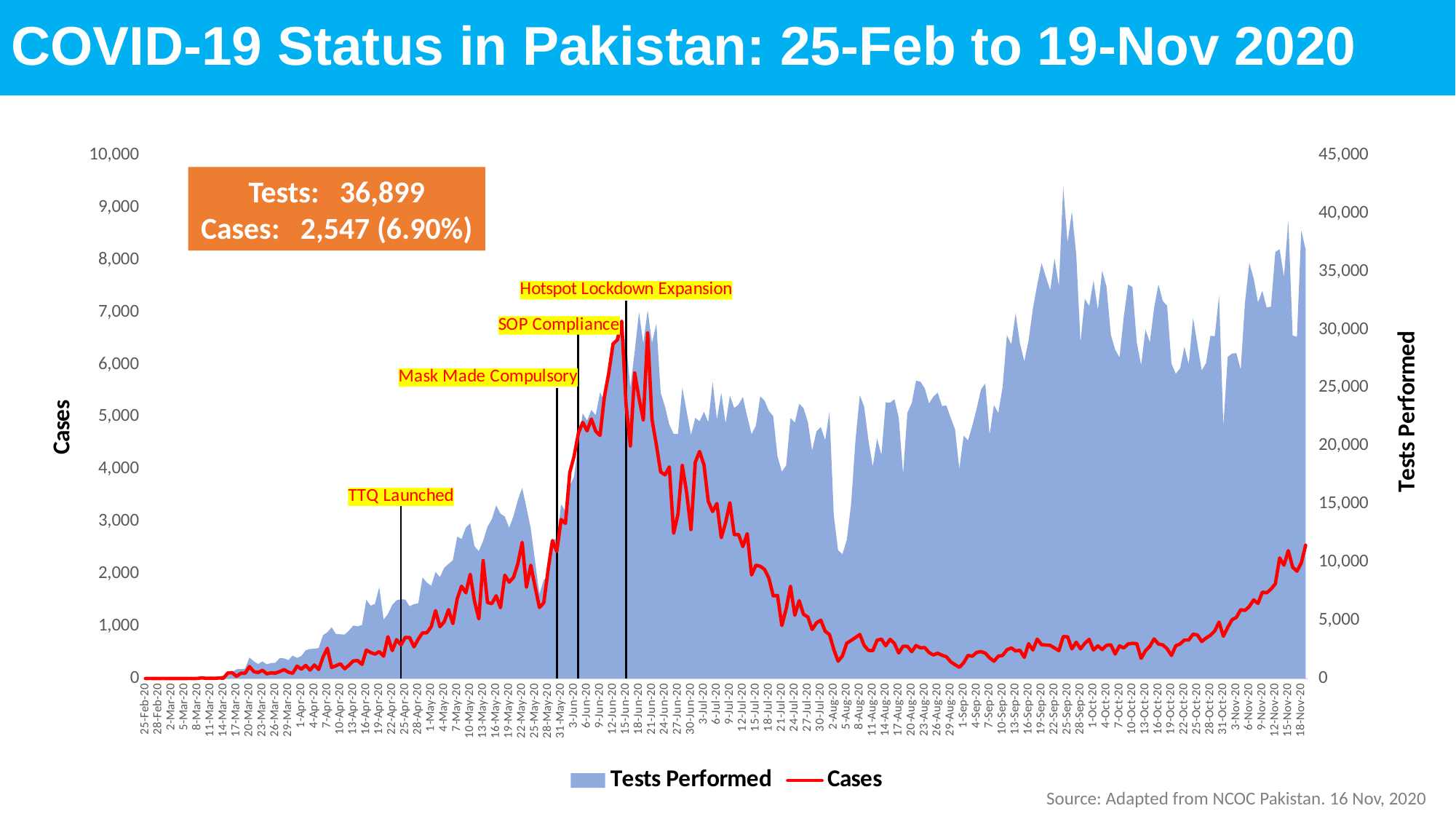

COVID-19 Status in Pakistan: 25-Feb to 19-Nov 2020

### Chart

| Category | Tests Performed | SOPs | Cases | Column2 |
|---|---|---|---|---|
| 43886 | 4.0 | None | 0.0 | None |
| 43887 | 8.0 | None | 1.0 | None |
| 43888 | 32.0 | None | 0.0 | None |
| 43889 | 9.0 | None | 0.0 | None |
| 43890 | 19.0 | None | 1.0 | None |
| 43891 | 13.0 | None | 0.0 | None |
| 43892 | 14.0 | None | 0.0 | None |
| 43893 | 25.0 | None | 0.0 | None |
| 43894 | 15.0 | None | 0.0 | None |
| 43895 | 14.0 | None | 0.0 | None |
| 43896 | 49.0 | None | 1.0 | None |
| 43897 | 15.0 | None | 0.0 | None |
| 43898 | 18.0 | None | 1.0 | None |
| 43899 | 65.0 | None | 11.0 | None |
| 43900 | 79.0 | None | 3.0 | None |
| 43901 | 163.0 | None | 4.0 | None |
| 43902 | 116.0 | None | 3.0 | None |
| 43903 | 176.0 | None | 9.0 | None |
| 43904 | 255.0 | None | 6.0 | None |
| 43905 | 472.0 | None | 104.0 | None |
| 43906 | 531.0 | None | 112.0 | None |
| 43907 | 791.0 | None | 41.0 | None |
| 43908 | 813.0 | None | 100.0 | None |
| 43909 | 849.0 | None | 100.0 | None |
| 43910 | 1798.0 | None | 227.0 | None |
| 43911 | 1480.0 | None | 132.0 | None |
| 43912 | 1241.0 | None | 112.0 | None |
| 43913 | 1469.0 | None | 157.0 | None |
| 43914 | 1219.0 | None | 89.0 | None |
| 43915 | 1328.0 | None | 108.0 | None |
| 43916 | 1357.0 | None | 102.0 | None |
| 43917 | 1757.0 | None | 133.0 | None |
| 43918 | 1728.0 | None | 170.0 | None |
| 43919 | 1580.0 | None | 121.0 | None |
| 43920 | 1966.0 | None | 99.0 | None |
| 43921 | 1764.0 | None | 236.0 | None |
| 43922 | 1941.0 | None | 178.0 | None |
| 43923 | 2420.0 | None | 250.0 | None |
| 43924 | 2546.0 | None | 161.0 | None |
| 43925 | 2555.0 | None | 258.0 | None |
| 43926 | 2627.0 | None | 172.0 | None |
| 43927 | 3721.0 | None | 407.0 | None |
| 43928 | 3974.0 | None | 577.0 | None |
| 43929 | 4397.0 | None | 210.0 | None |
| 43930 | 3821.0 | None | 243.0 | None |
| 43931 | 3799.0 | None | 281.0 | None |
| 43932 | 3778.0 | None | 186.0 | None |
| 43933 | 4126.0 | None | 254.0 | None |
| 43934 | 4554.0 | None | 336.0 | None |
| 43935 | 4478.0 | None | 342.0 | None |
| 43936 | 4601.0 | None | 269.0 | None |
| 43937 | 6761.0 | None | 543.0 | None |
| 43938 | 6264.0 | None | 497.0 | None |
| 43939 | 6416.0 | None | 465.0 | None |
| 43940 | 7847.0 | None | 514.0 | None |
| 43941 | 5073.0 | None | 425.0 | None |
| 43942 | 5543.0 | None | 798.0 | None |
| 43943 | 6334.0 | None | 533.0 | None |
| 43944 | 6729.0 | None | 742.0 | None |
| 43945 | 6816.0 | 15000.0 | 642.0 | 0.0 |
| 43946 | 6782.0 | None | 785.0 | None |
| 43947 | 6218.0 | None | 783.0 | None |
| 43948 | 6391.0 | None | 605.0 | None |
| 43949 | 6467.0 | None | 751.0 | None |
| 43950 | 8688.0 | None | 874.0 | None |
| 43951 | 8249.0 | None | 874.0 | None |
| 43952 | 7971.0 | None | 990.0 | None |
| 43953 | 9164.0 | None | 1297.0 | None |
| 43954 | 8716.0 | None | 989.0 | None |
| 43955 | 9522.0 | None | 1083.0 | None |
| 43956 | 9857.0 | None | 1315.0 | None |
| 43957 | 10178.0 | None | 1049.0 | None |
| 43958 | 12196.0 | None | 1523.0 | None |
| 43959 | 11993.0 | None | 1764.0 | None |
| 43960 | 12982.0 | None | 1637.0 | None |
| 43961 | 13341.0 | None | 1991.0 | None |
| 43962 | 11367.0 | None | 1476.0 | None |
| 43963 | 10957.0 | None | 1140.0 | None |
| 43964 | 11848.0 | None | 2255.0 | None |
| 43965 | 13051.0 | None | 1452.0 | None |
| 43966 | 13700.0 | None | 1430.0 | None |
| 43967 | 14878.0 | None | 1581.0 | None |
| 43968 | 14175.0 | None | 1352.0 | None |
| 43969 | 13925.0 | None | 1974.0 | None |
| 43970 | 12957.0 | None | 1841.0 | None |
| 43971 | 13962.0 | None | 1932.0 | None |
| 43972 | 15346.0 | None | 2193.0 | None |
| 43973 | 16387.0 | None | 2603.0 | None |
| 43974 | 14705.0 | None | 1743.0 | None |
| 43975 | 12915.0 | None | 2164.0 | None |
| 43976 | 10049.0 | None | 1748.0 | None |
| 43977 | 7252.0 | None | 1356.0 | None |
| 43978 | 8491.0 | None | 1446.0 | None |
| 43979 | 8687.0 | None | 2076.0 | None |
| 43980 | 11931.0 | None | 2636.0 | None |
| 43981 | 12020.0 | 25000.0 | 2429.0 | 0.0 |
| 43982 | 14972.0 | None | 3039.0 | None |
| 43983 | 14398.0 | None | 2964.0 | None |
| 43984 | 16548.0 | None | 3938.0 | None |
| 43985 | 17370.0 | None | 4244.0 | None |
| 43986 | 20167.0 | 30000.0 | 4688.0 | 0.0 |
| 43987 | 22812.0 | None | 4896.0 | None |
| 43988 | 22185.0 | None | 4734.0 | None |
| 43989 | 23100.0 | None | 4960.0 | None |
| 43990 | 22650.0 | None | 4728.0 | None |
| 43991 | 24620.0 | None | 4646.0 | None |
| 43992 | 23799.0 | None | 5385.0 | None |
| 43993 | 26573.0 | None | 5834.0 | None |
| 43994 | 28344.0 | None | 6397.0 | None |
| 43995 | 29850.0 | None | 6472.0 | None |
| 43996 | 29546.0 | None | 6825.0 | None |
| 43997 | 29085.0 | 32500.0 | 5248.0 | 0.0 |
| 43998 | 25015.0 | None | 4443.0 | None |
| 43999 | 28117.0 | None | 5839.0 | None |
| 44000 | 31500.0 | None | 5358.0 | None |
| 44001 | 28824.0 | None | 4944.0 | None |
| 44002 | 31681.0 | None | 6604.0 | None |
| 44003 | 28855.0 | None | 4951.0 | None |
| 44004 | 30520.0 | None | 4471.0 | None |
| 44005 | 24599.0 | None | 3946.0 | None |
| 44006 | 23380.0 | None | 3892.0 | None |
| 44007 | 21835.0 | None | 4044.0 | None |
| 44008 | 21041.0 | None | 2775.0 | None |
| 44009 | 21033.0 | None | 3138.0 | None |
| 44010 | 25013.0 | None | 4072.0 | None |
| 44011 | 23009.0 | None | 3557.0 | None |
| 44012 | 20930.0 | None | 2846.0 | None |
| 44013 | 22418.0 | None | 4133.0 | None |
| 44014 | 22128.0 | None | 4339.0 | None |
| 44015 | 22941.0 | None | 4087.0 | None |
| 44016 | 22050.0 | None | 3387.0 | None |
| 44017 | 25527.0 | None | 3191.0 | None |
| 44018 | 22271.0 | None | 3344.0 | None |
| 44019 | 24577.0 | None | 2691.0 | None |
| 44020 | 21951.0 | None | 2980.0 | None |
| 44021 | 24333.0 | None | 3359.0 | None |
| 44022 | 23255.0 | None | 2751.0 | None |
| 44023 | 23569.0 | None | 2752.0 | None |
| 44024 | 24211.0 | None | 2521.0 | None |
| 44025 | 22532.0 | None | 2769.0 | None |
| 44026 | 21020.0 | None | 1979.0 | None |
| 44027 | 21749.0 | None | 2165.0 | None |
| 44028 | 24262.0 | None | 2145.0 | None |
| 44029 | 23907.0 | None | 2085.0 | None |
| 44030 | 23011.0 | None | 1918.0 | None |
| 44031 | 22559.0 | None | 1579.0 | None |
| 44032 | 19108.0 | None | 1587.0 | None |
| 44033 | 17783.0 | None | 1013.0 | None |
| 44034 | 18331.0 | None | 1332.0 | None |
| 44035 | 22408.0 | None | 1763.0 | None |
| 44036 | 22006.0 | None | 1209.0 | None |
| 44037 | 23630.0 | None | 1487.0 | None |
| 44038 | 23254.0 | None | 1226.0 | None |
| 44039 | 22056.0 | None | 1176.0 | None |
| 44040 | 19610.0 | None | 936.0 | None |
| 44041 | 21256.0 | None | 1063.0 | None |
| 44042 | 21628.0 | None | 1114.0 | None |
| 44043 | 20507.0 | None | 903.0 | None |
| 44044 | 22930.0 | None | 841.0 | None |
| 44045 | 14003.0 | None | 553.0 | None |
| 44046 | 11026.0 | None | 330.0 | None |
| 44047 | 10690.0 | None | 432.0 | None |
| 44048 | 11915.0 | None | 675.0 | None |
| 44049 | 15001.0 | None | 727.0 | None |
| 44050 | 20461.0 | None | 782.0 | None |
| 44051 | 24366.0 | None | 842.0 | None |
| 44052 | 23390.0 | None | 634.0 | None |
| 44053 | 20495.0 | None | 539.0 | None |
| 44054 | 18227.0 | None | 531.0 | None |
| 44055 | 20631.0 | None | 730.0 | None |
| 44056 | 19221.0 | None | 753.0 | None |
| 44057 | 23745.0 | None | 626.0 | None |
| 44058 | 23722.0 | None | 747.0 | None |
| 44059 | 24022.0 | None | 670.0 | None |
| 44060 | 22448.0 | None | 488.0 | None |
| 44061 | 17612.0 | None | 617.0 | None |
| 44062 | 22859.0 | None | 613.0 | None |
| 44063 | 23670.0 | None | 513.0 | None |
| 44064 | 25613.0 | None | 630.0 | None |
| 44065 | 25537.0 | None | 586.0 | None |
| 44066 | 24956.0 | None | 591.0 | None |
| 44067 | 23655.0 | None | 496.0 | None |
| 44068 | 24231.0 | None | 450.0 | None |
| 44069 | 24593.0 | None | 482.0 | None |
| 44070 | 23441.0 | None | 445.0 | None |
| 44071 | 23483.0 | None | 415.0 | None |
| 44072 | 22434.0 | None | 319.0 | None |
| 44073 | 21434.0 | None | 264.0 | None |
| 44074 | 18017.0 | None | 213.0 | None |
| 44075 | 20882.0 | None | 300.0 | None |
| 44076 | 20480.0 | None | 441.0 | None |
| 44077 | 21744.0 | None | 424.0 | None |
| 44078 | 23218.0 | None | 498.0 | None |
| 44079 | 24857.0 | None | 513.0 | None |
| 44080 | 25384.0 | None | 484.0 | None |
| 44081 | 20980.0 | None | 394.0 | None |
| 44082 | 23521.0 | None | 330.0 | None |
| 44083 | 22830.0 | None | 426.0 | None |
| 44084 | 25081.0 | None | 441.0 | None |
| 44085 | 29534.0 | None | 548.0 | None |
| 44086 | 28724.0 | None | 584.0 | None |
| 44087 | 31411.0 | None | 526.0 | None |
| 44088 | 28823.0 | None | 539.0 | None |
| 44089 | 27277.0 | None | 404.0 | None |
| 44090 | 29097.0 | None | 665.0 | None |
| 44091 | 31808.0 | None | 545.0 | None |
| 44092 | 33865.0 | None | 752.0 | None |
| 44093 | 35720.0 | None | 645.0 | None |
| 44094 | 34544.0 | None | 640.0 | None |
| 44095 | 33393.0 | None | 633.0 | None |
| 44096 | 36155.0 | None | 582.0 | None |
| 44097 | 33744.0 | None | 532.0 | None |
| 44098 | 42299.0 | None | 799.0 | None |
| 44099 | 37504.0 | None | 798.0 | None |
| 44100 | 40167.0 | None | 566.0 | None |
| 44101 | 36468.0 | None | 694.0 | None |
| 44102 | 28887.0 | None | 566.0 | None |
| 44103 | 32665.0 | None | 672.0 | None |
| 44104 | 32031.0 | None | 747.0 | None |
| 44105 | 34239.0 | None | 543.0 | None |
| 44106 | 31697.0 | None | 625.0 | None |
| 44107 | 35071.0 | None | 553.0 | None |
| 44108 | 33725.0 | None | 632.0 | None |
| 44109 | 29565.0 | None | 644.0 | None |
| 44110 | 28280.0 | None | 467.0 | None |
| 44111 | 27614.0 | None | 624.0 | None |
| 44112 | 31168.0 | None | 583.0 | None |
| 44113 | 33898.0 | None | 661.0 | None |
| 44114 | 33665.0 | None | 671.0 | None |
| 44115 | 28893.0 | None | 666.0 | None |
| 44116 | 26951.0 | None | 385.0 | None |
| 44117 | 30022.0 | None | 530.0 | None |
| 44118 | 28916.0 | None | 615.0 | None |
| 44119 | 31862.0 | None | 756.0 | None |
| 44120 | 33901.0 | None | 659.0 | None |
| 44121 | 32465.0 | None | 641.0 | None |
| 44122 | 32062.0 | None | 567.0 | None |
| 44123 | 27091.0 | None | 440.0 | None |
| 44124 | 26211.0 | None | 625.0 | None |
| 44125 | 26670.0 | None | 660.0 | None |
| 44126 | 28534.0 | None | 736.0 | None |
| 44127 | 27050.0 | None | 736.0 | None |
| 44128 | 31009.0 | None | 847.0 | None |
| 44129 | 28724.0 | None | 832.0 | None |
| 44130 | 26492.0 | None | 707.0 | None |
| 44131 | 27133.0 | None | 773.0 | None |
| 44132 | 29477.0 | None | 825.0 | None |
| 44133 | 29449.0 | None | 908.0 | None |
| 44134 | 32933.0 | None | 1078.0 | None |
| 44135 | 21688.0 | None | 807.0 | None |
| 44136 | 27665.0 | None | 977.0 | None |
| 44137 | 27953.0 | None | 1123.0 | None |
| 44138 | 27984.0 | None | 1167.0 | None |
| 44139 | 26565.0 | None | 1313.0 | None |
| 44140 | 32376.0 | None | 1302.0 | None |
| 44141 | 35745.0 | None | 1376.0 | None |
| 44142 | 34400.0 | None | 1502.0 | None |
| 44143 | 32350.0 | None | 1436.0 | None |
| 44144 | 33340.0 | None | 1650.0 | None |
| 44145 | 31904.0 | None | 1637.0 | None |
| 44146 | 31989.0 | None | 1708.0 | None |
| 44147 | 36686.0 | None | 1808.0 | None |
| 44148 | 36923.0 | None | 2304.0 | None |
| 44149 | 34535.0 | None | 2165.0 | None |
| 44150 | 39410.0 | None | 2443.0 | None |
| 44151 | 29511.0 | None | 2128.0 | None |
| 44152 | 29378.0 | None | 2050.0 | None |
| 44153 | 38544.0 | None | 2208.0 | None |
| 44154 | 36899.0 | None | 2547.0 | None |
Tests:   36,899
Cases:   2,547 (6.90%)
Source: Adapted from NCOC Pakistan. 16 Nov, 2020